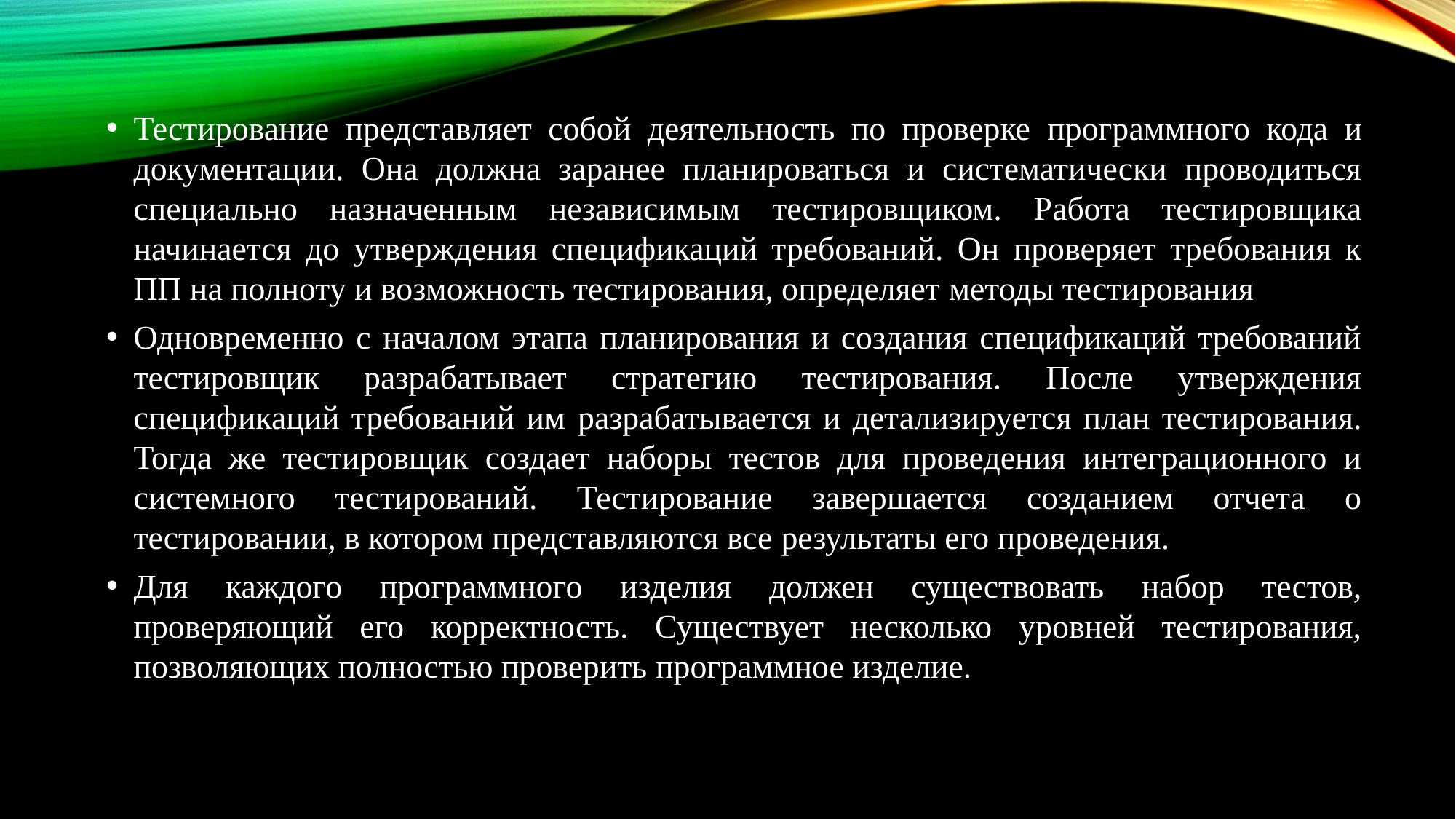

Тестирование представляет собой деятельность по проверке программного кода и документации. Она должна заранее планироваться и систематически проводиться специально назначенным независимым тестировщиком. Работа тестировщика начинается до утверждения спецификаций требований. Он проверяет требования к ПП на полноту и возможность тестирования, определяет методы тестирования
Одновременно с началом этапа планирования и создания спецификаций требований тестировщик разрабатывает стратегию тестирования. После утверждения спецификаций требований им разрабатывается и детализируется план тестирования. Тогда же тестировщик создает наборы тестов для проведения интеграционного и системного тестирований. Тестирование завершается созданием отчета о тестировании, в котором представляются все результаты его проведения.
Для каждого программного изделия должен существовать набор тестов, проверяющий его корректность. Существует несколько уровней тестирования, позволяющих полностью проверить программное изделие.